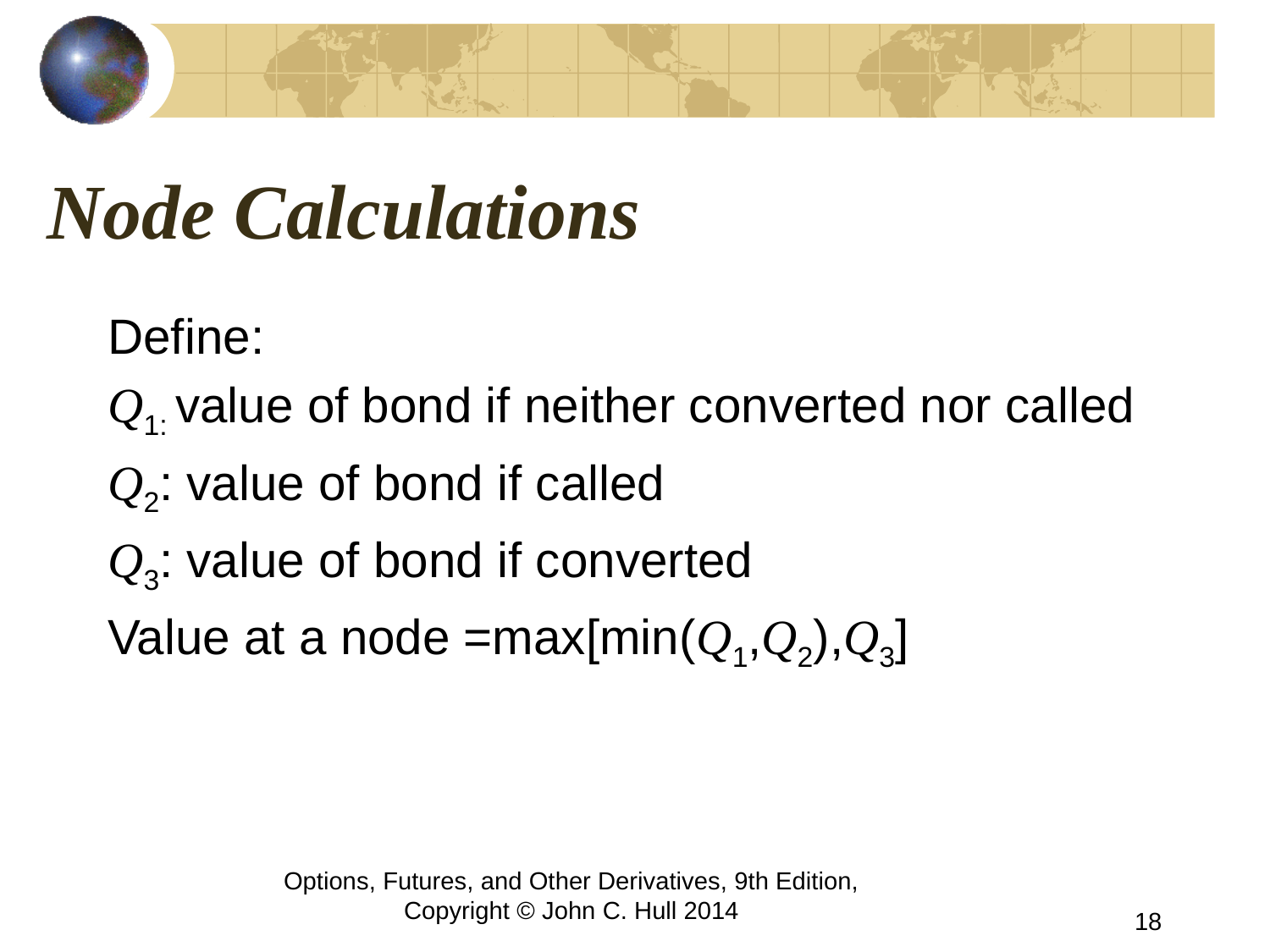

# Node Calculations
Define:
Q1: value of bond if neither converted nor called
Q2: value of bond if called
Q3: value of bond if converted
Value at a node =max[min(Q1,Q2),Q3]

Options, Futures, and Other Derivatives, 9th Edition, Copyright © John C. Hull 2014
18